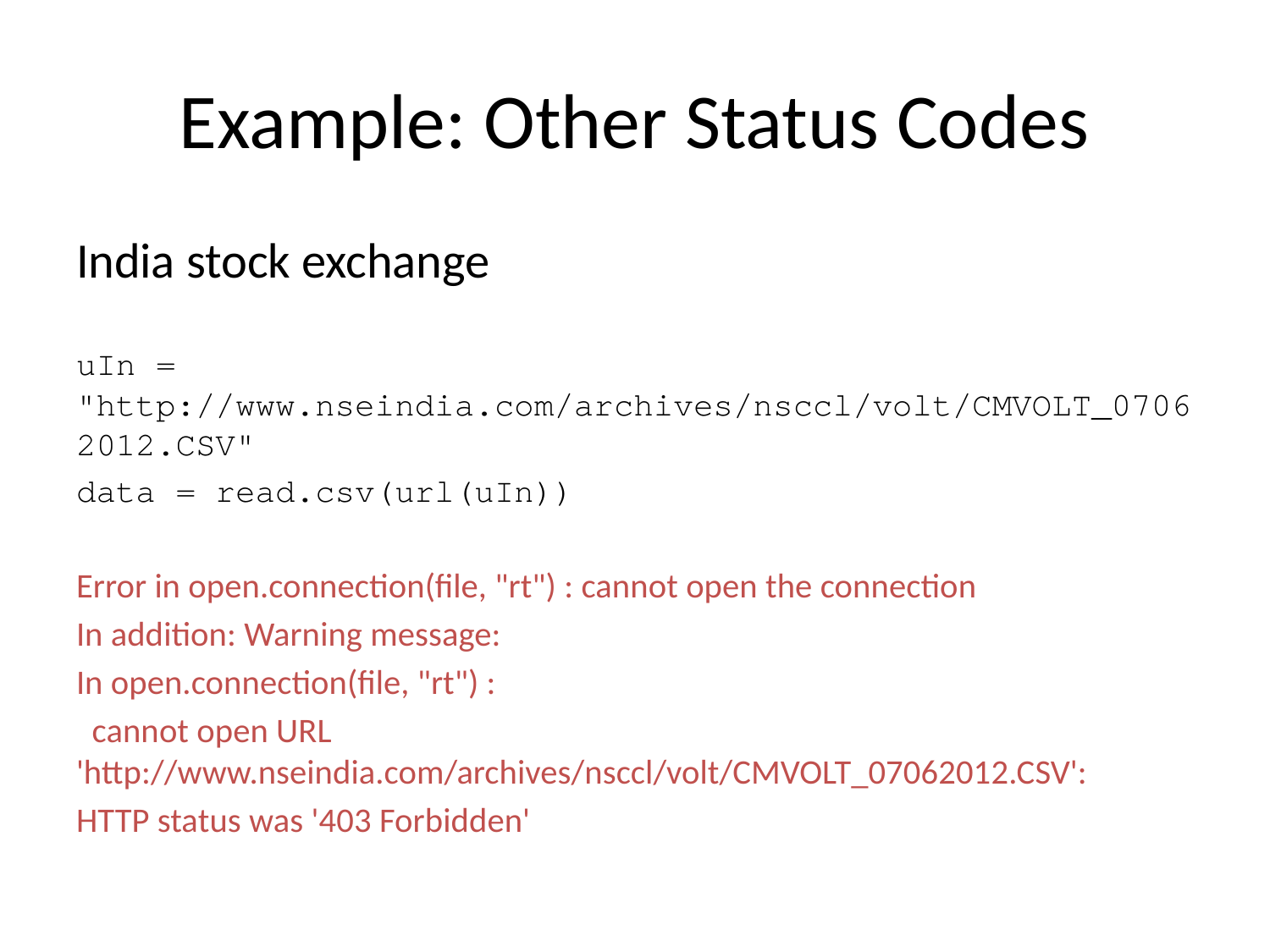

# Example: Other Status Codes
India stock exchange

uIn = "http://www.nseindia.com/archives/nsccl/volt/CMVOLT_07062012.CSV"
data = read.csv(url(uIn))

Error in open.connection(file, "rt") : cannot open the connection
In addition: Warning message:
In open.connection(file, "rt") :
  cannot open URL 'http://www.nseindia.com/archives/nsccl/volt/CMVOLT_07062012.CSV':
HTTP status was '403 Forbidden'